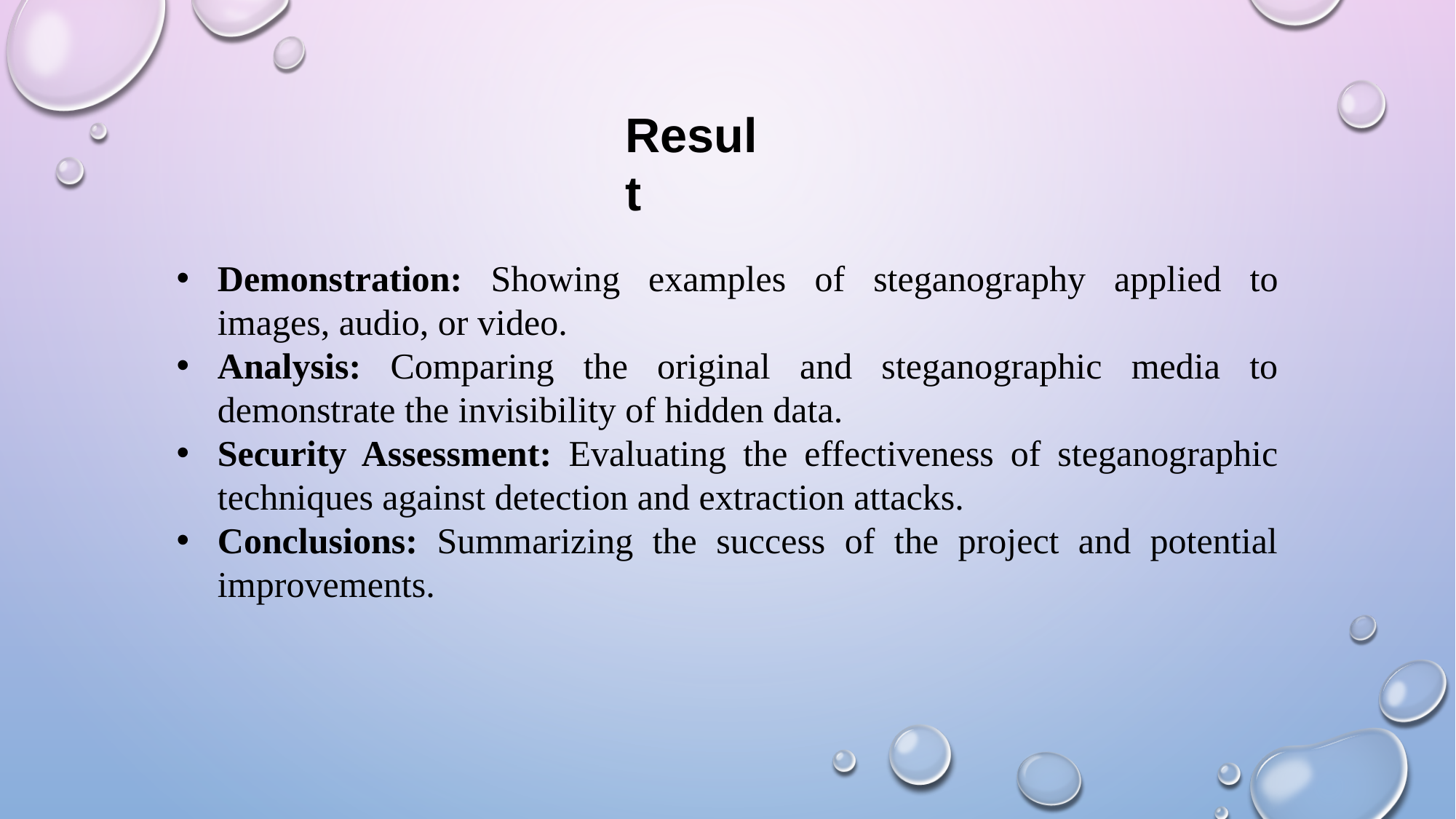

Result
Demonstration: Showing examples of steganography applied to images, audio, or video.
Analysis: Comparing the original and steganographic media to demonstrate the invisibility of hidden data.
Security Assessment: Evaluating the effectiveness of steganographic techniques against detection and extraction attacks.
Conclusions: Summarizing the success of the project and potential improvements.